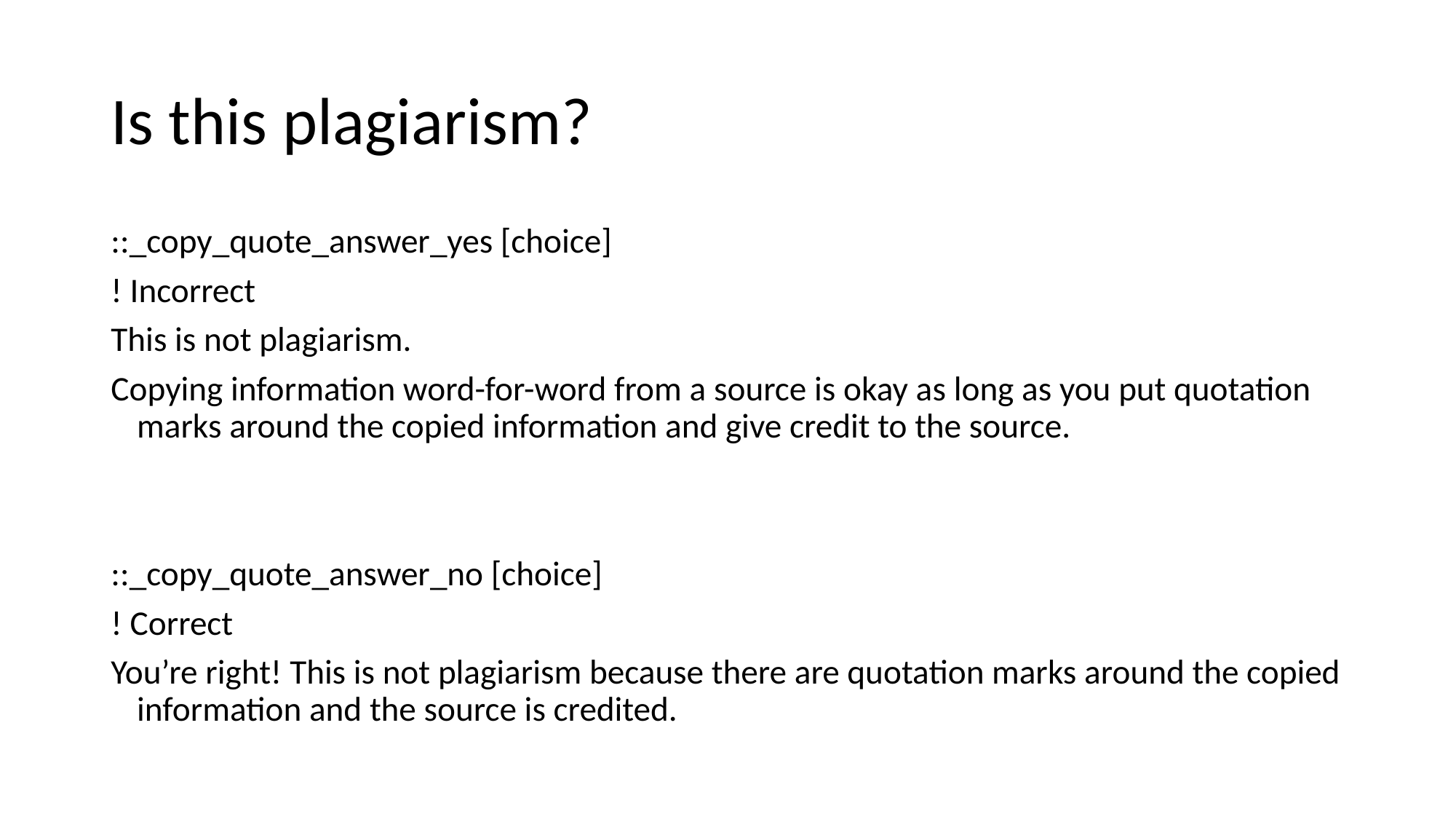

# Is this plagiarism?
::_copy_quote_answer_yes [choice]
! Incorrect
This is not plagiarism.
Copying information word-for-word from a source is okay as long as you put quotation marks around the copied information and give credit to the source.

::_copy_quote_answer_no [choice]
! Correct
You’re right! This is not plagiarism because there are quotation marks around the copied information and the source is credited.